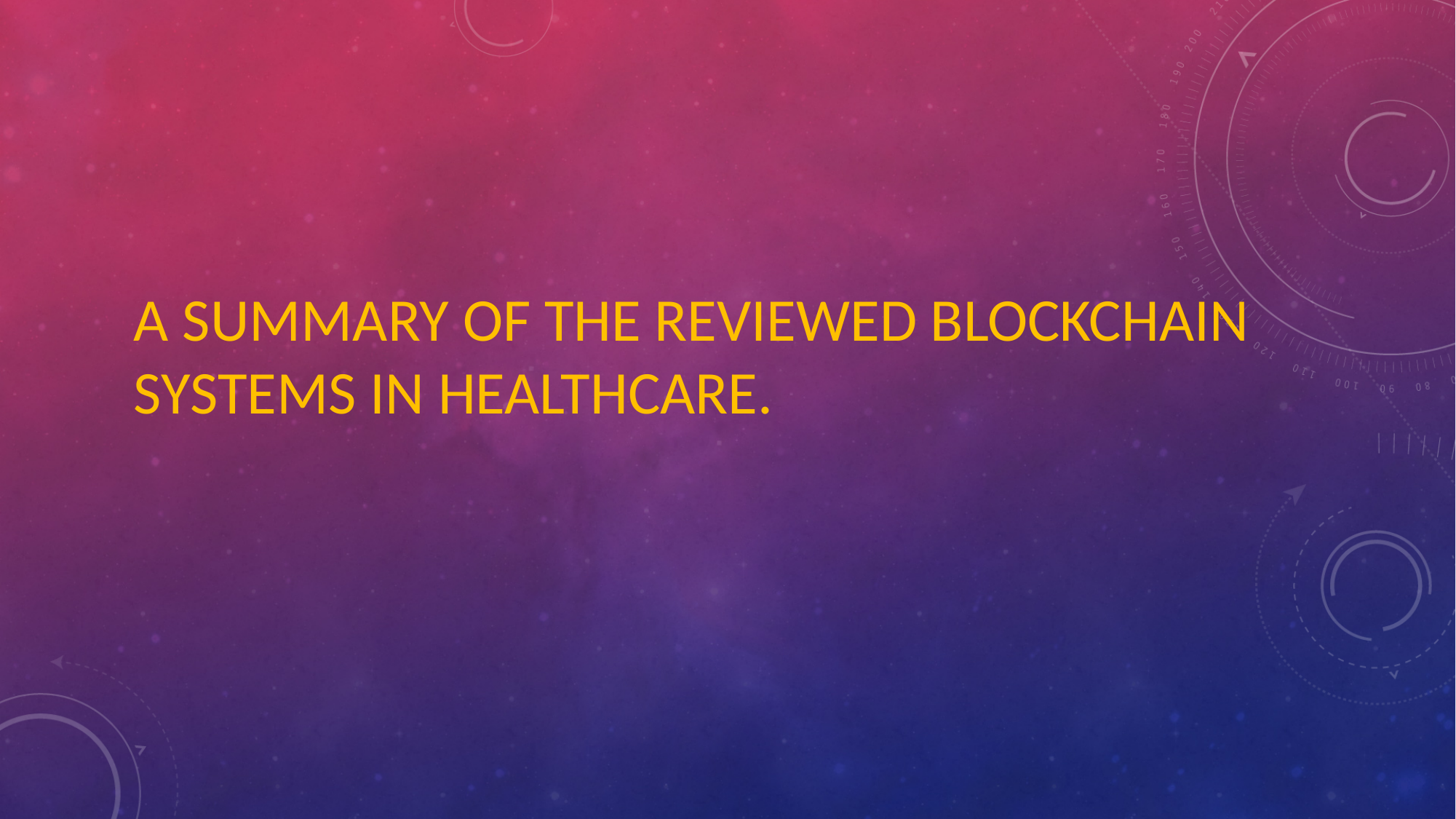

# A summary of the reviewed blockchain systems in healthcare.